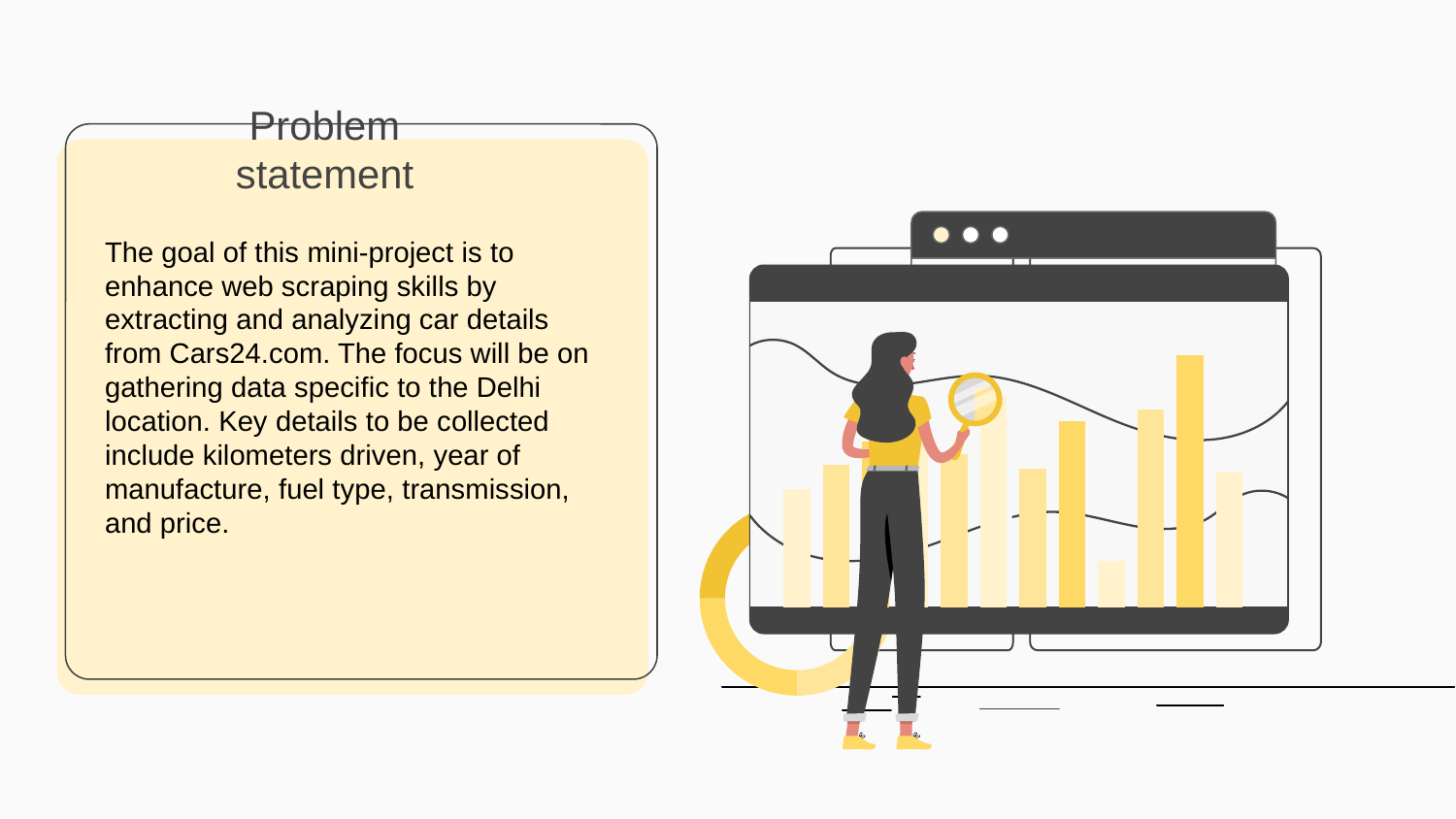

# Problem statement

The goal of this mini-project is to enhance web scraping skills by extracting and analyzing car details from Cars24.com. The focus will be on gathering data specific to the Delhi  location. Key details to be collected include kilometers driven, year of manufacture, fuel type, transmission, and price.